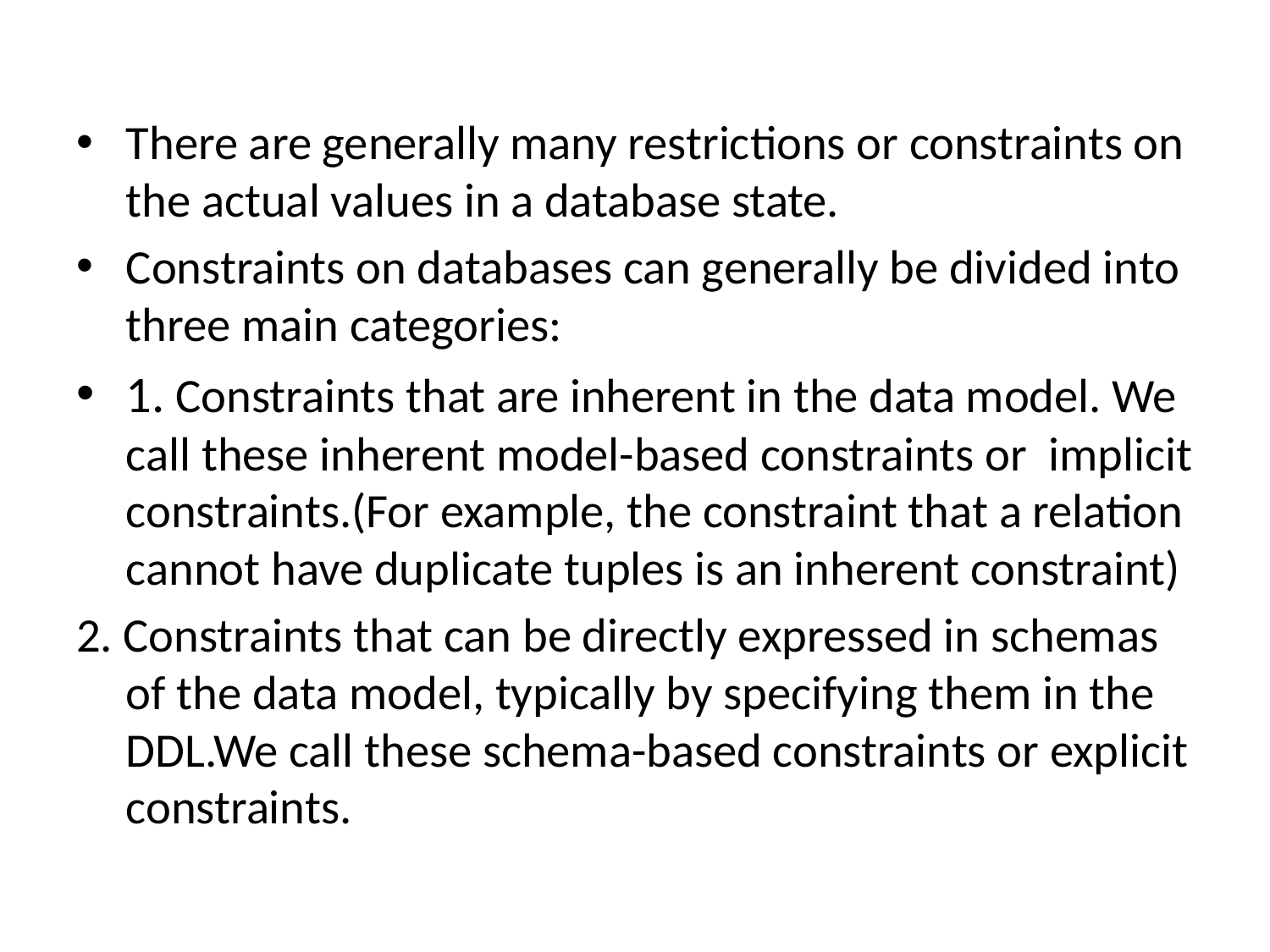

There are generally many restrictions or constraints on the actual values in a database state.
Constraints on databases can generally be divided into three main categories:
1. Constraints that are inherent in the data model. We call these inherent model-based constraints or  implicit constraints.(For example, the constraint that a relation cannot have duplicate tuples is an inherent constraint)
2. Constraints that can be directly expressed in schemas of the data model, typically by specifying them in the DDL.We call these schema-based constraints or explicit constraints.